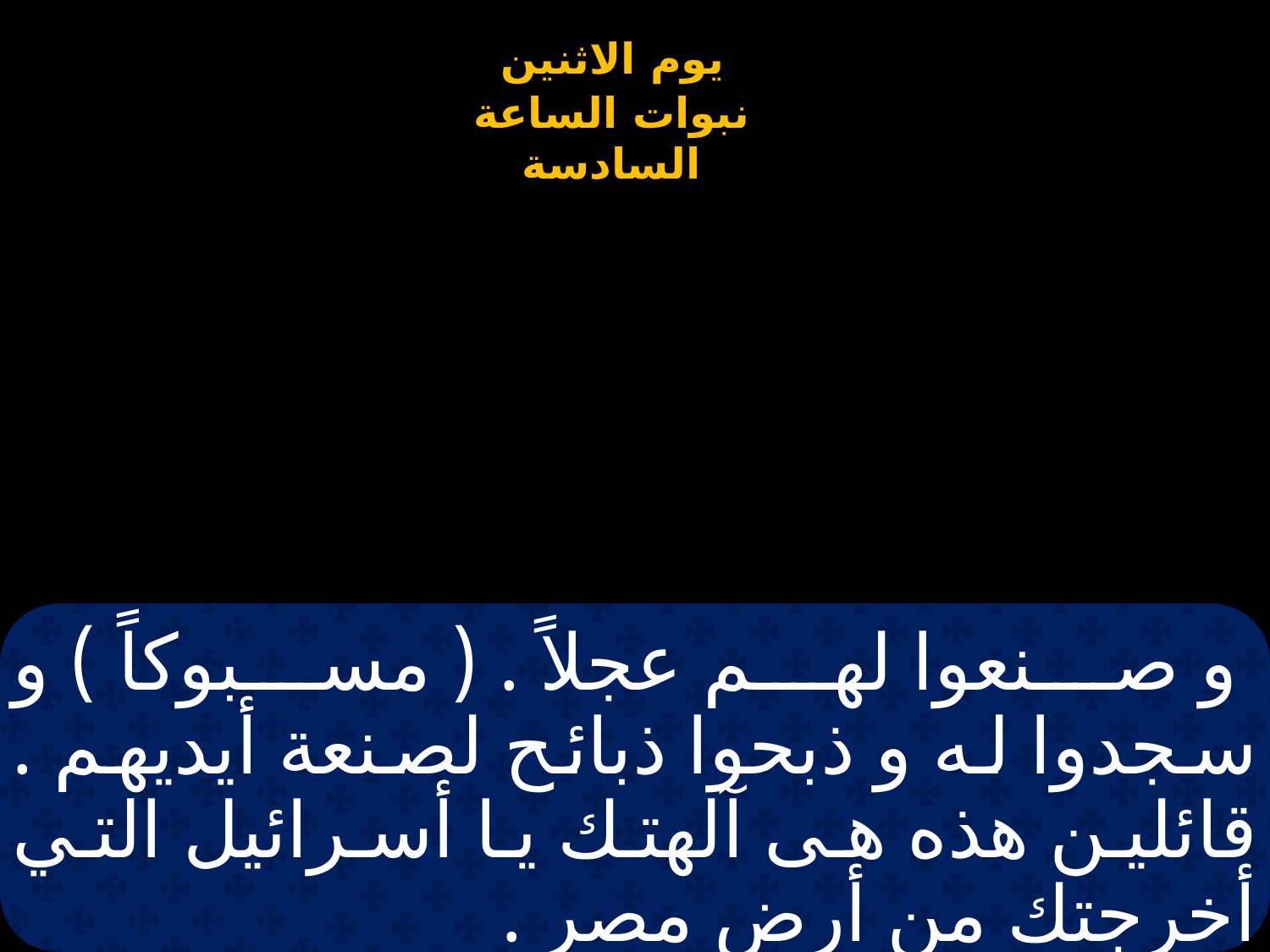

# و صنعوا لهم عجلاً . ( مسبوكاً ) و سجدوا له و ذبحوا ذبائح لصنعة أيديهم . قائلين هذه هى آلهتك يا أسرائيل التي أخرجتك من أرض مصر .